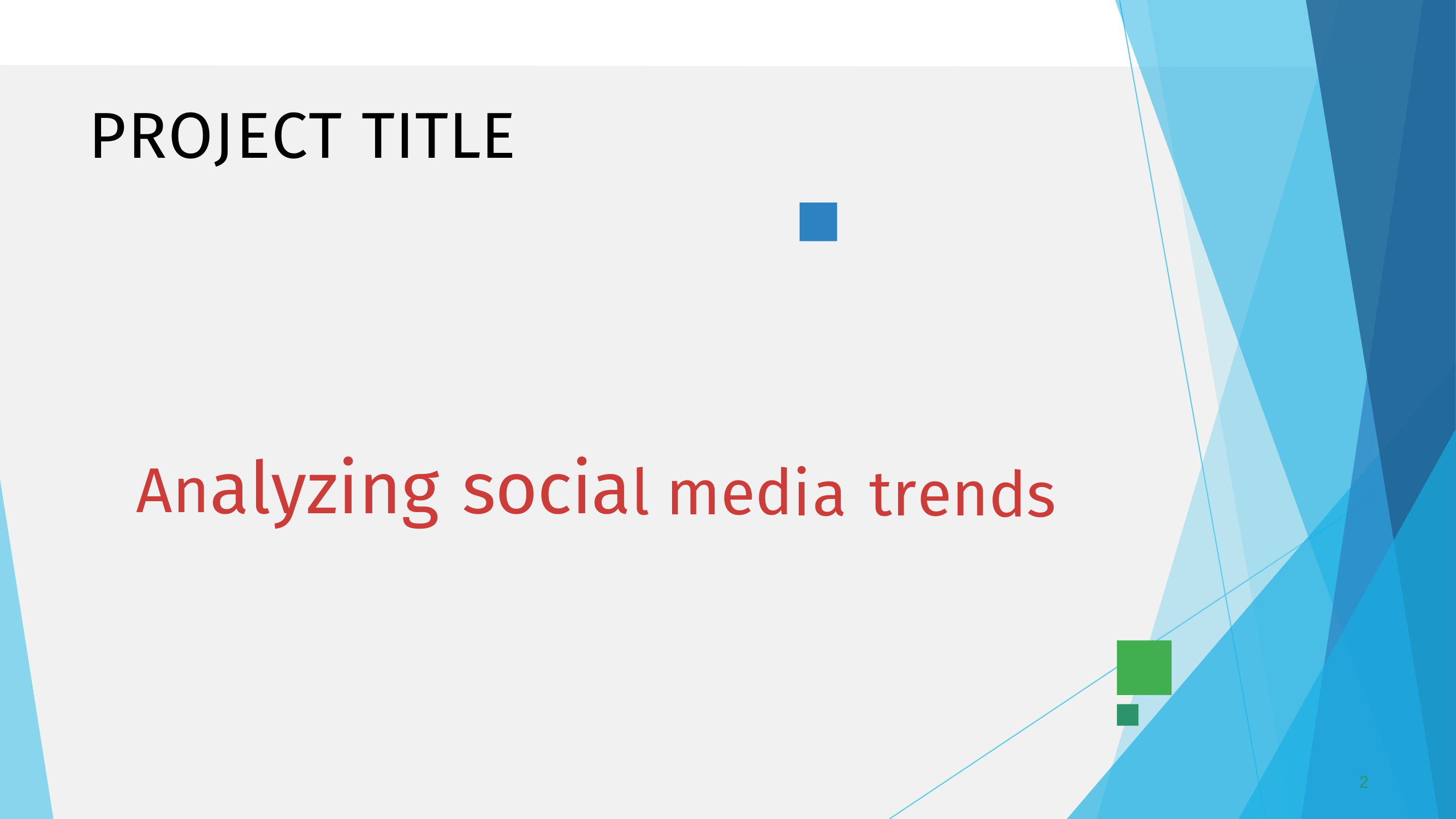

# PROJECT TITLE
Analyzing social media trends
2